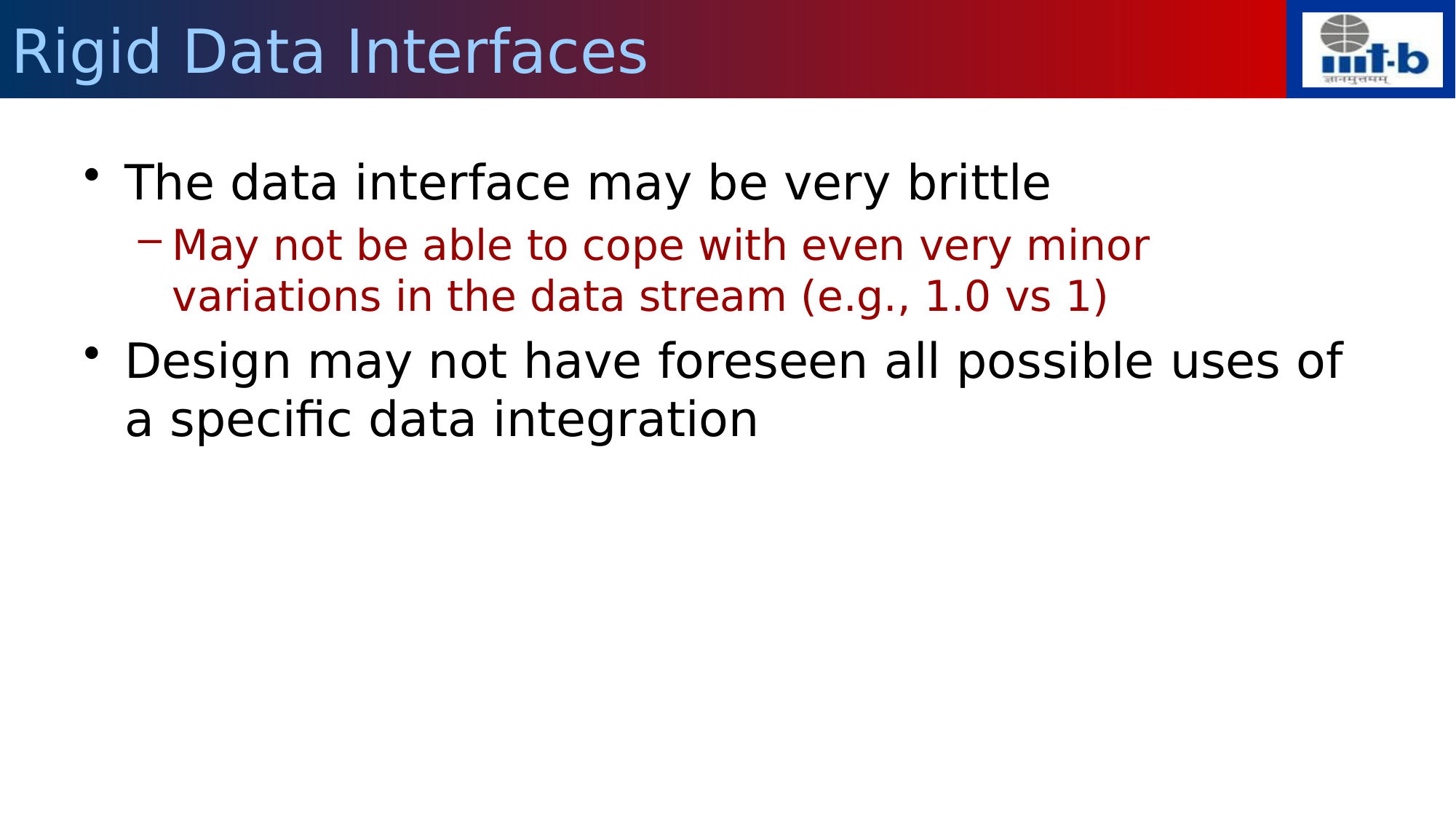

# Rigid Data Interfaces
The data interface may be very brittle
May not be able to cope with even very minor variations in the data stream (e.g., 1.0 vs 1)
Design may not have foreseen all possible uses of a specific data integration